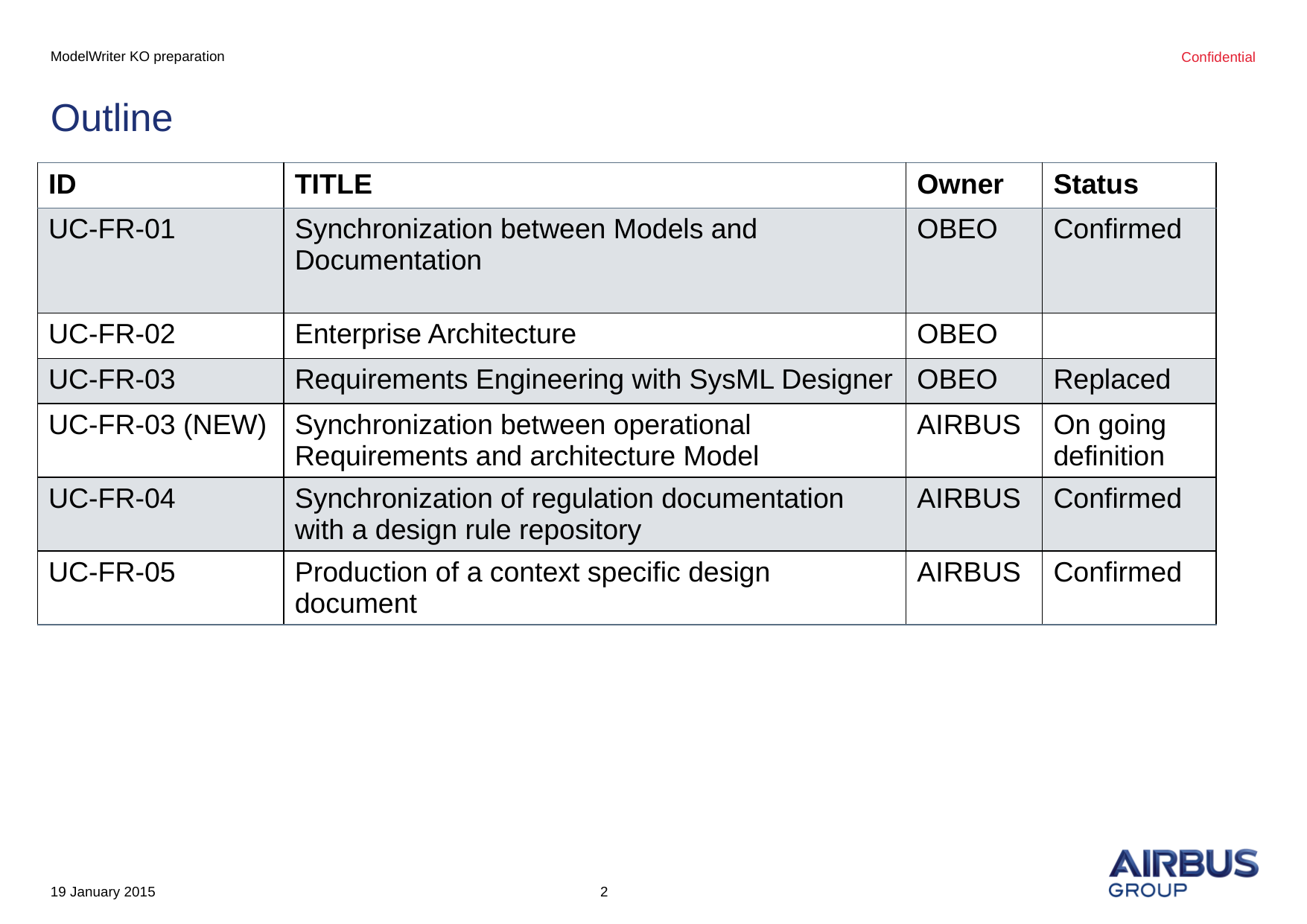

ModelWriter KO preparation
# Outline
| ID | TITLE | Owner | Status |
| --- | --- | --- | --- |
| UC-FR-01 | Synchronization between Models and Documentation | OBEO | Confirmed |
| UC-FR-02 | Enterprise Architecture | OBEO |  |
| UC-FR-03 | Requirements Engineering with SysML Designer | OBEO | Replaced |
| UC-FR-03 (NEW) | Synchronization between operational Requirements and architecture Model | AIRBUS | On going definition |
| UC-FR-04 | Synchronization of regulation documentation with a design rule repository | AIRBUS | Confirmed |
| UC-FR-05 | Production of a context specific design document | AIRBUS | Confirmed |
2
19 January 2015